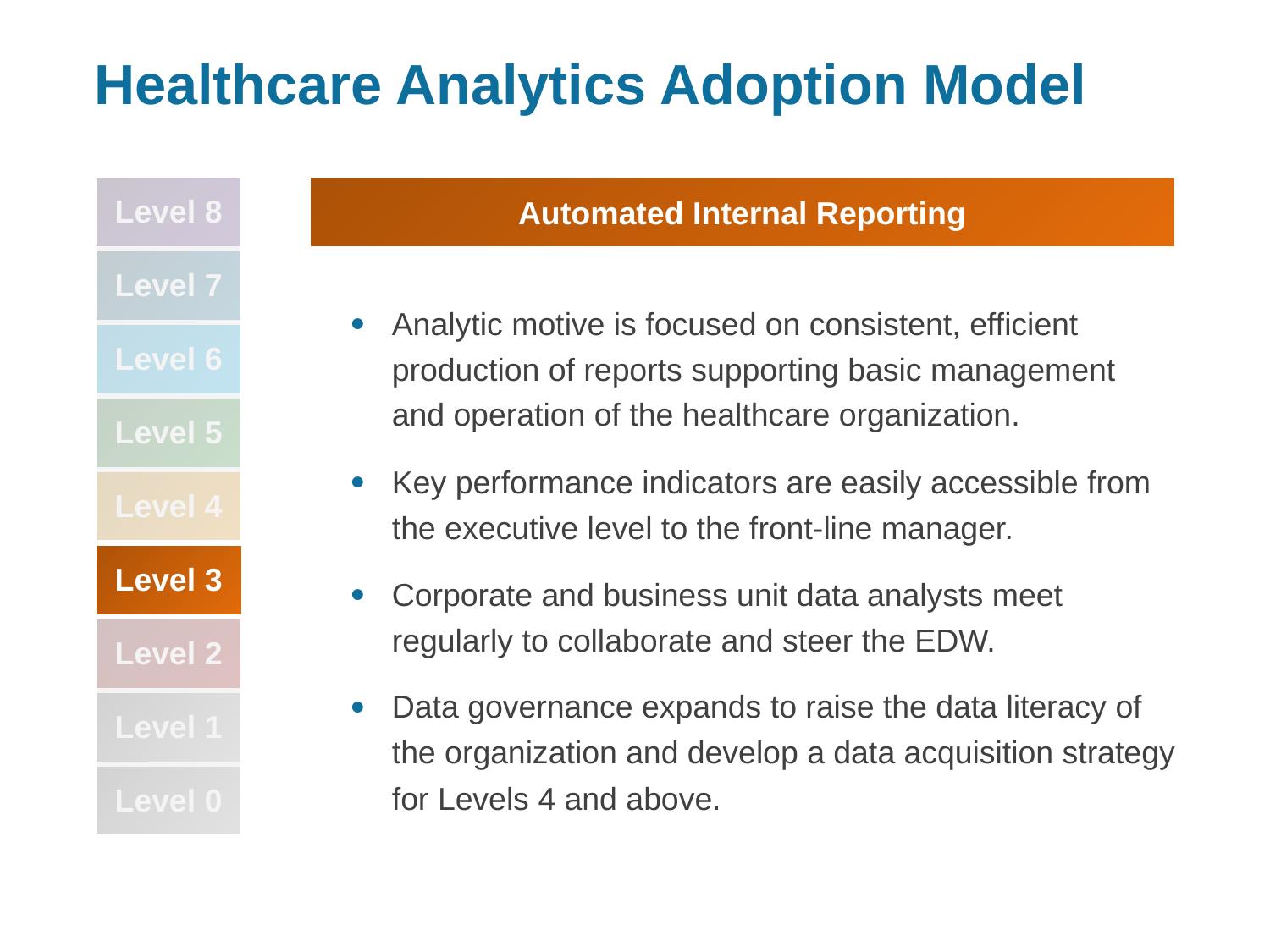

# Healthcare Analytics Adoption Model
| Level 8 |
| --- |
| Level 7 |
| Level 6 |
| Level 5 |
| Level 4 |
| Level 3 |
| Level 2 |
| Level 1 |
| Level 0 |

Automated Internal Reporting
Analytic motive is focused on consistent, efficient production of reports supporting basic management and operation of the healthcare organization.
Key performance indicators are easily accessible from the executive level to the front-line manager.
Corporate and business unit data analysts meet regularly to collaborate and steer the EDW.
Data governance expands to raise the data literacy of the organization and develop a data acquisition strategy for Levels 4 and above.